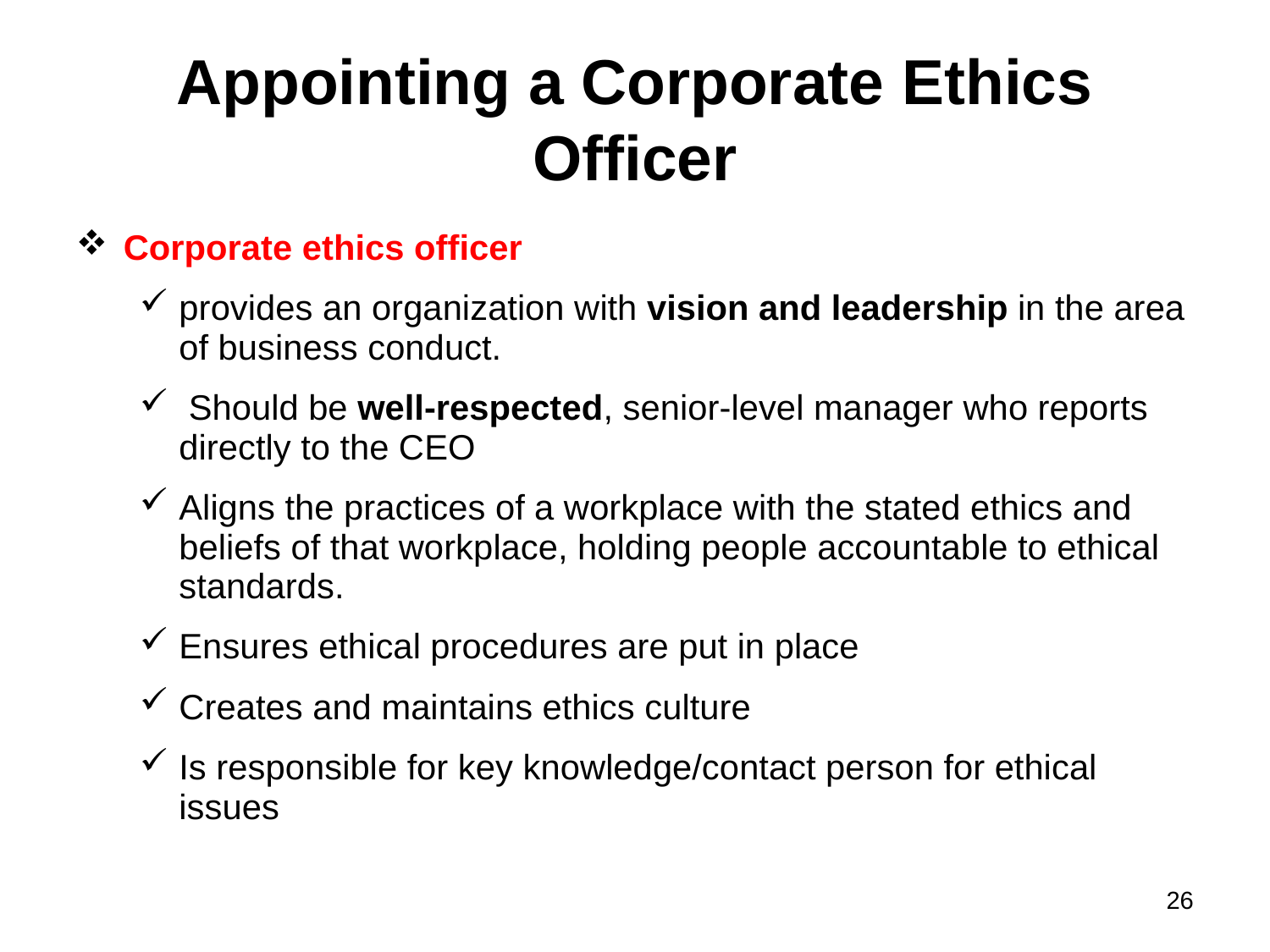

# Appointing a Corporate Ethics Officer
Corporate ethics officer
provides an organization with vision and leadership in the area of business conduct.
 Should be well-respected, senior-level manager who reports directly to the CEO
Aligns the practices of a workplace with the stated ethics and beliefs of that workplace, holding people accountable to ethical standards.
Ensures ethical procedures are put in place
Creates and maintains ethics culture
Is responsible for key knowledge/contact person for ethical issues

26